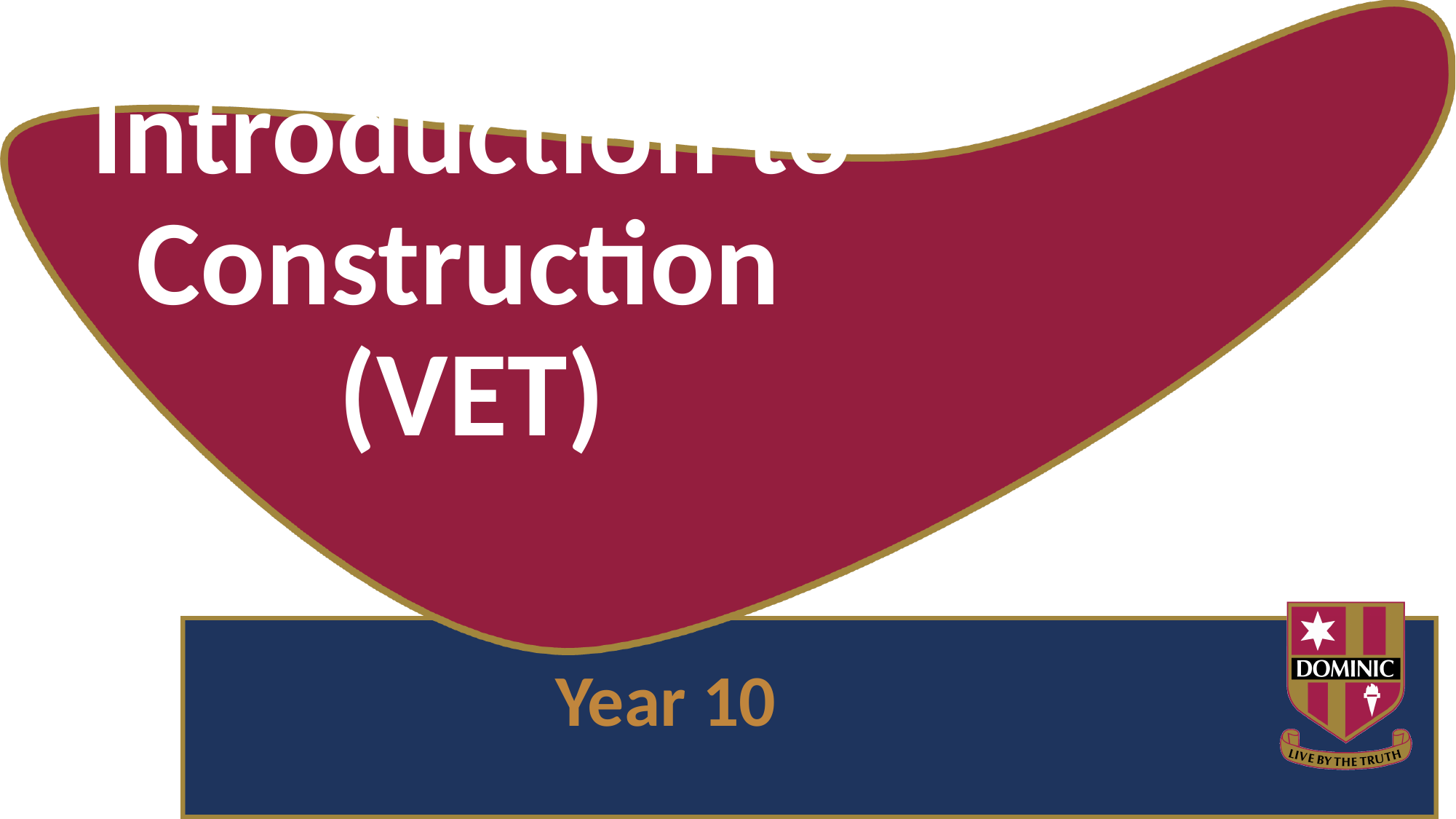

# Introduction to Construction (VET)
Year 10